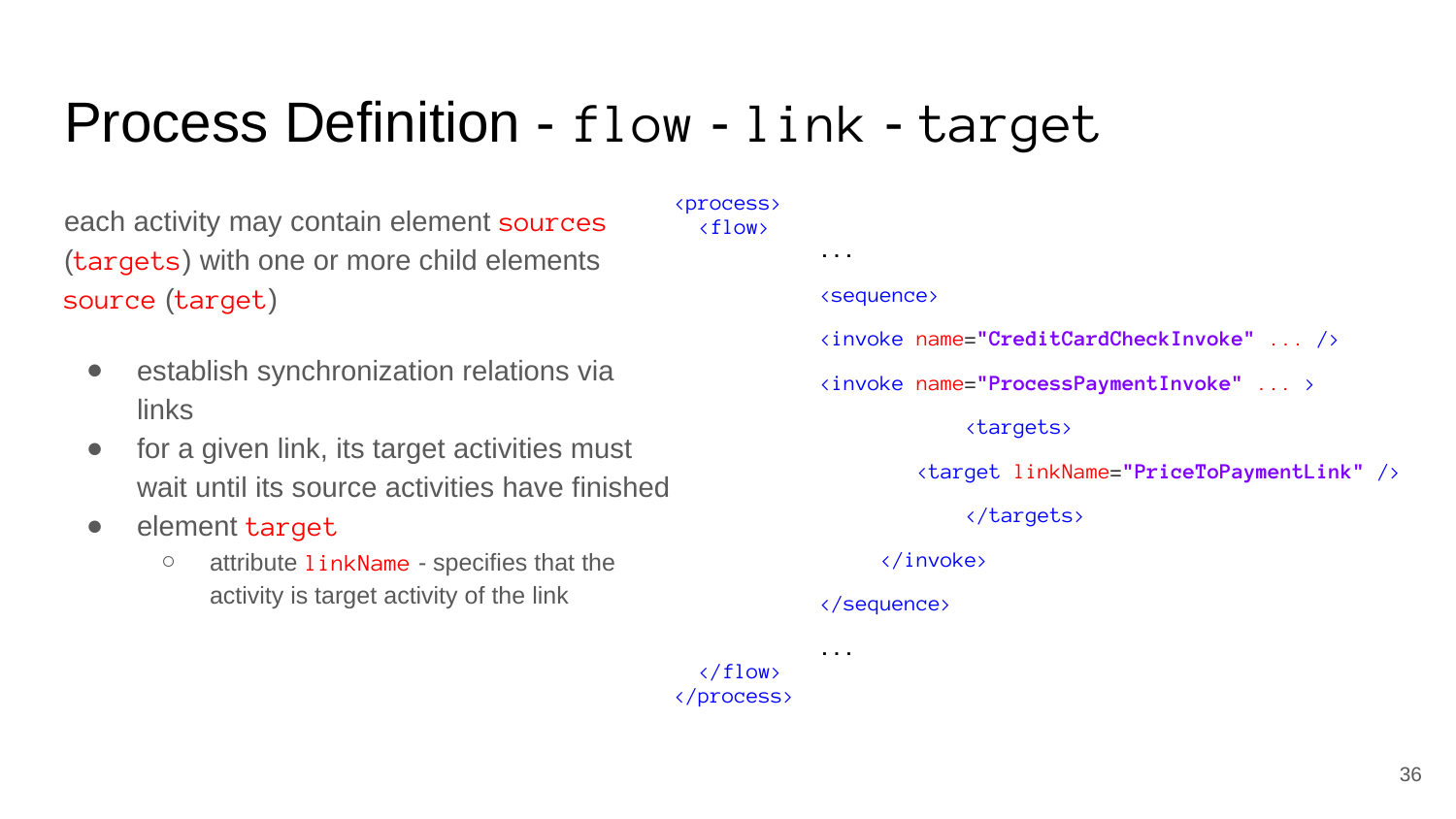

# Process Definition - flow - link - target
each activity may contain element sources (targets) with one or more child elements source (target)
establish synchronization relations via links
for a given link, its target activities must wait until its source activities have finished
element target
attribute linkName - specifies that the activity is target activity of the link

<process>
  <flow>
	...
	<sequence>
      	<invoke name="CreditCardCheckInvoke" ... />
      	<invoke name="ProcessPaymentInvoke" ... >
            	<targets>
       	        <target linkName="PriceToPaymentLink" />
            	</targets>
  	     </invoke>
	</sequence>
	...
  </flow>
</process>
36